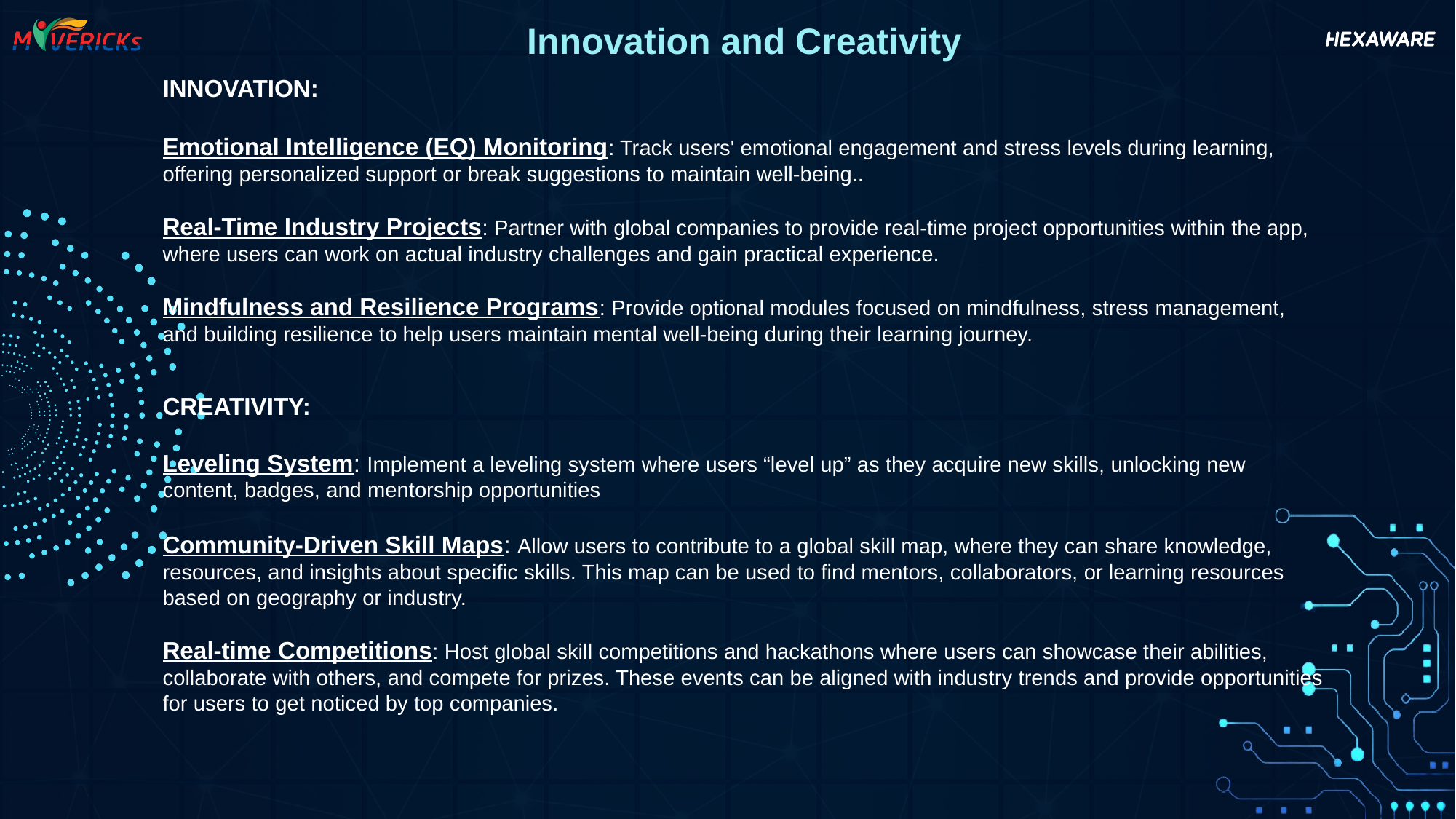

Innovation and Creativity
INNOVATION:

Emotional Intelligence (EQ) Monitoring: Track users' emotional engagement and stress levels during learning, offering personalized support or break suggestions to maintain well-being..

Real-Time Industry Projects: Partner with global companies to provide real-time project opportunities within the app, where users can work on actual industry challenges and gain practical experience.

Mindfulness and Resilience Programs: Provide optional modules focused on mindfulness, stress management, and building resilience to help users maintain mental well-being during their learning journey.

CREATIVITY:

Leveling System: Implement a leveling system where users “level up” as they acquire new skills, unlocking new content, badges, and mentorship opportunities

Community-Driven Skill Maps: Allow users to contribute to a global skill map, where they can share knowledge, resources, and insights about specific skills. This map can be used to find mentors, collaborators, or learning resources based on geography or industry.

Real-time Competitions: Host global skill competitions and hackathons where users can showcase their abilities, collaborate with others, and compete for prizes. These events can be aligned with industry trends and provide opportunities for users to get noticed by top companies.